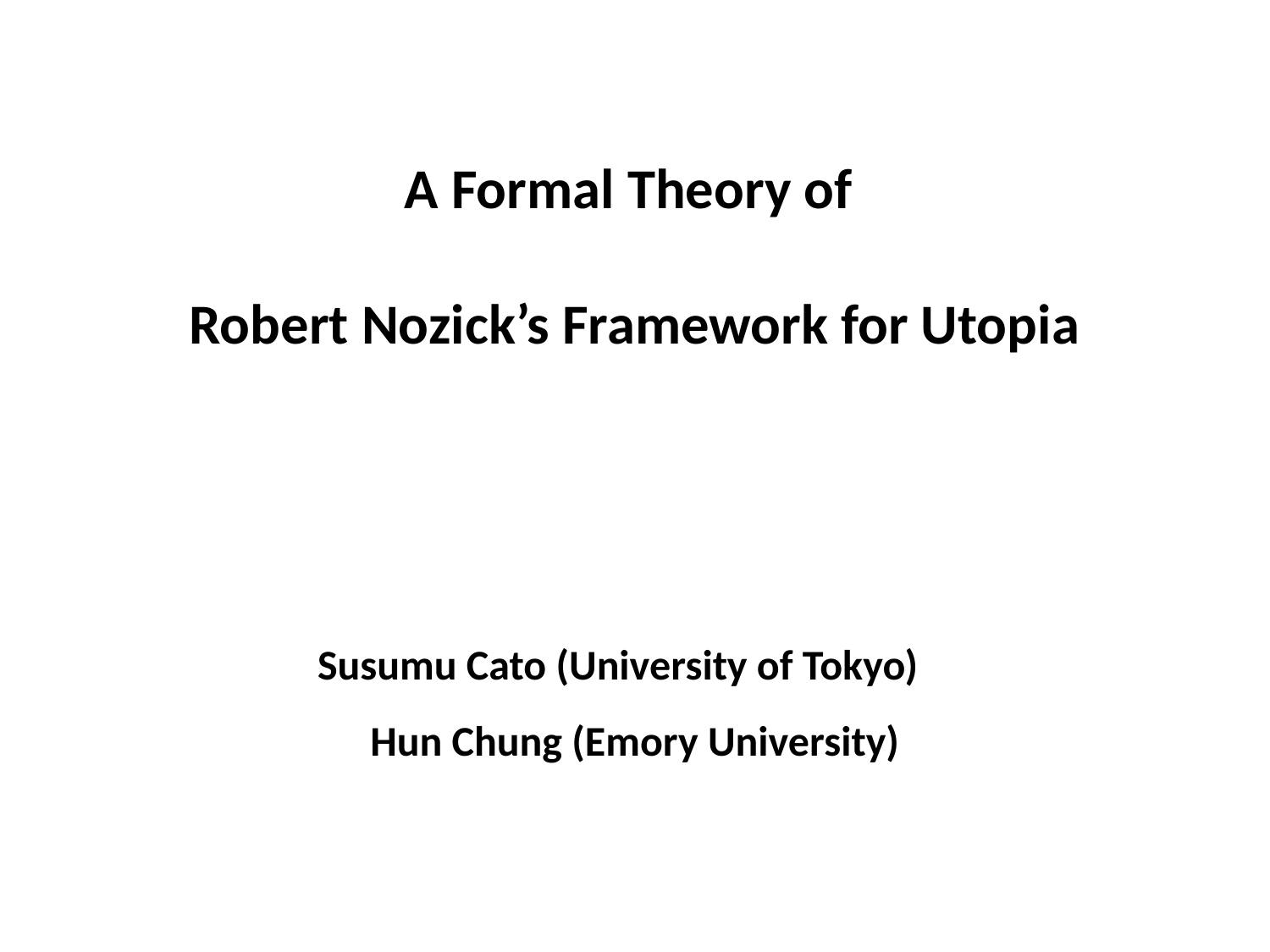

A Formal Theory of
Robert Nozick’s Framework for Utopia

Susumu Cato (University of Tokyo)
Hun Chung (Emory University)